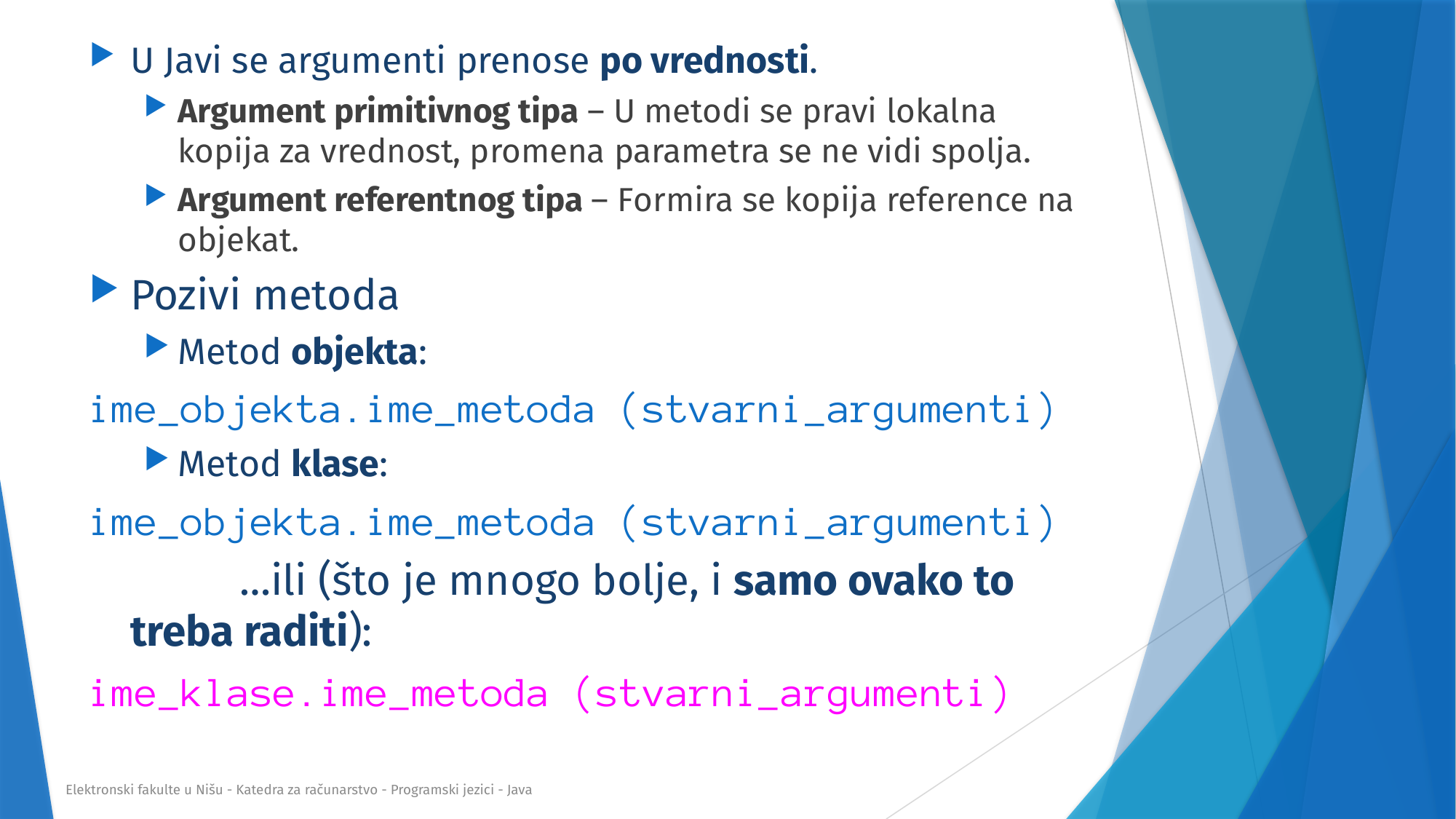

U Javi se argumenti prenose po vrednosti.
Argument primitivnog tipa – U metodi se pravi lokalna kopija za vrednost, promena parametra se ne vidi spolja.
Argument referentnog tipa – Formira se kopija reference na objekat.
Pozivi metoda
Metod objekta:
ime_objekta.ime_metoda (stvarni_argumenti)
Metod klase:
ime_objekta.ime_metoda (stvarni_argumenti)
		…ili (što je mnogo bolje, i samo ovako to treba raditi):
ime_klase.ime_metoda (stvarni_argumenti)
Elektronski fakulte u Nišu - Katedra za računarstvo - Programski jezici - Java